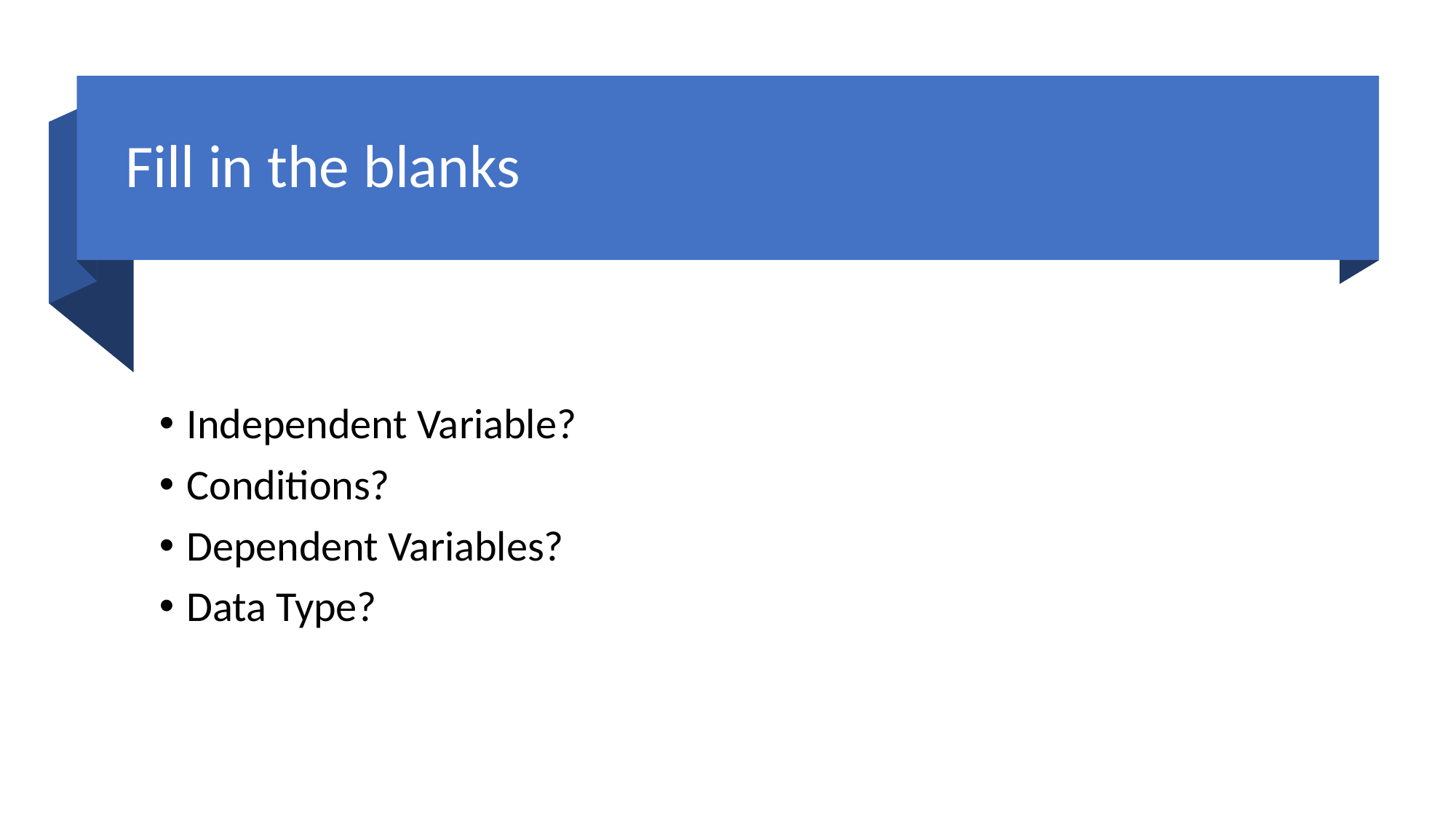

# Fill in the blanks

Independent Variable?
Conditions?
Dependent Variables?
Data Type?